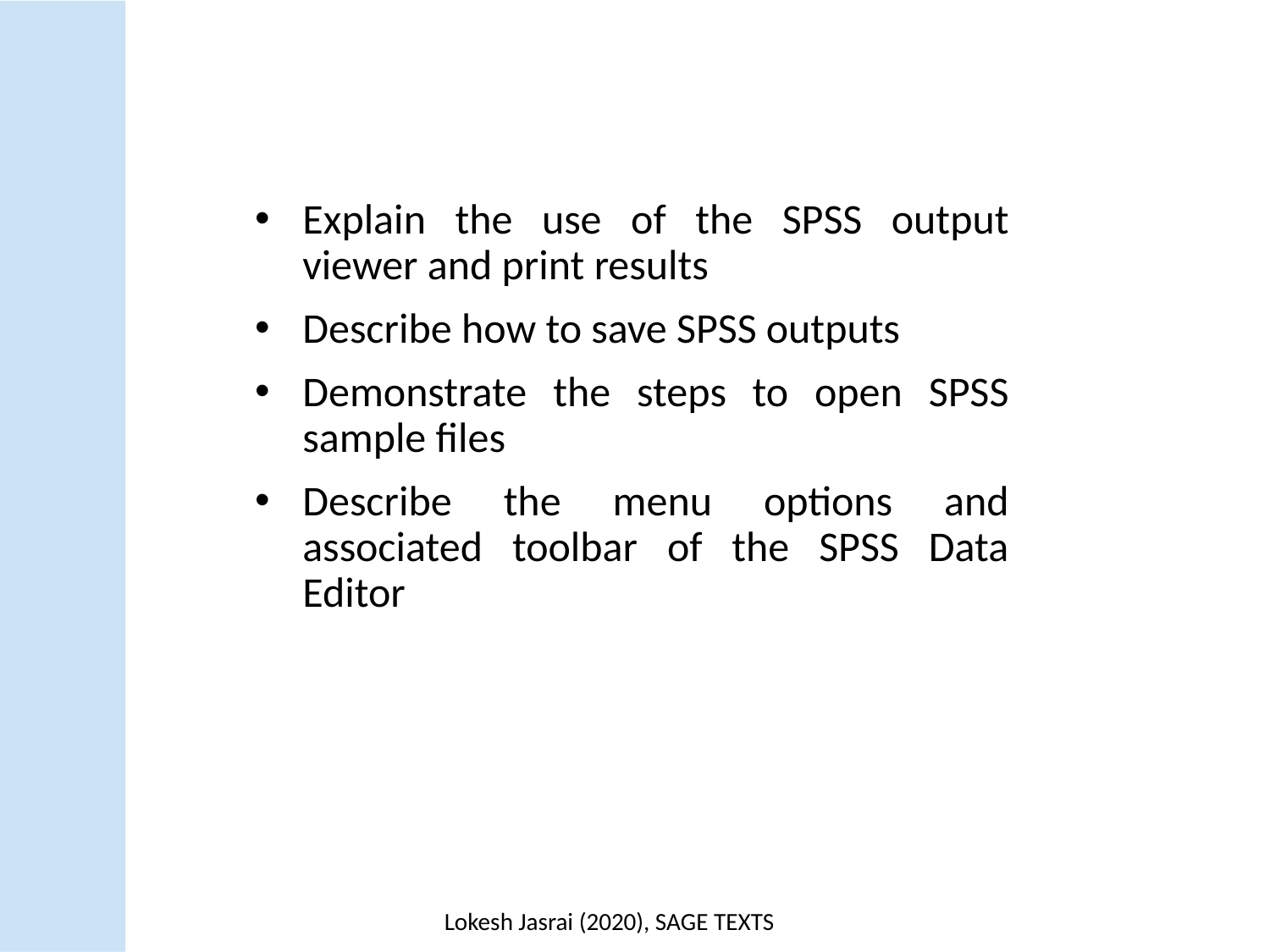

Explain the use of the SPSS output viewer and print results
Describe how to save SPSS outputs
Demonstrate the steps to open SPSS sample files
Describe the menu options and associated toolbar of the SPSS Data Editor

Lokesh Jasrai (2020), SAGE TEXTS